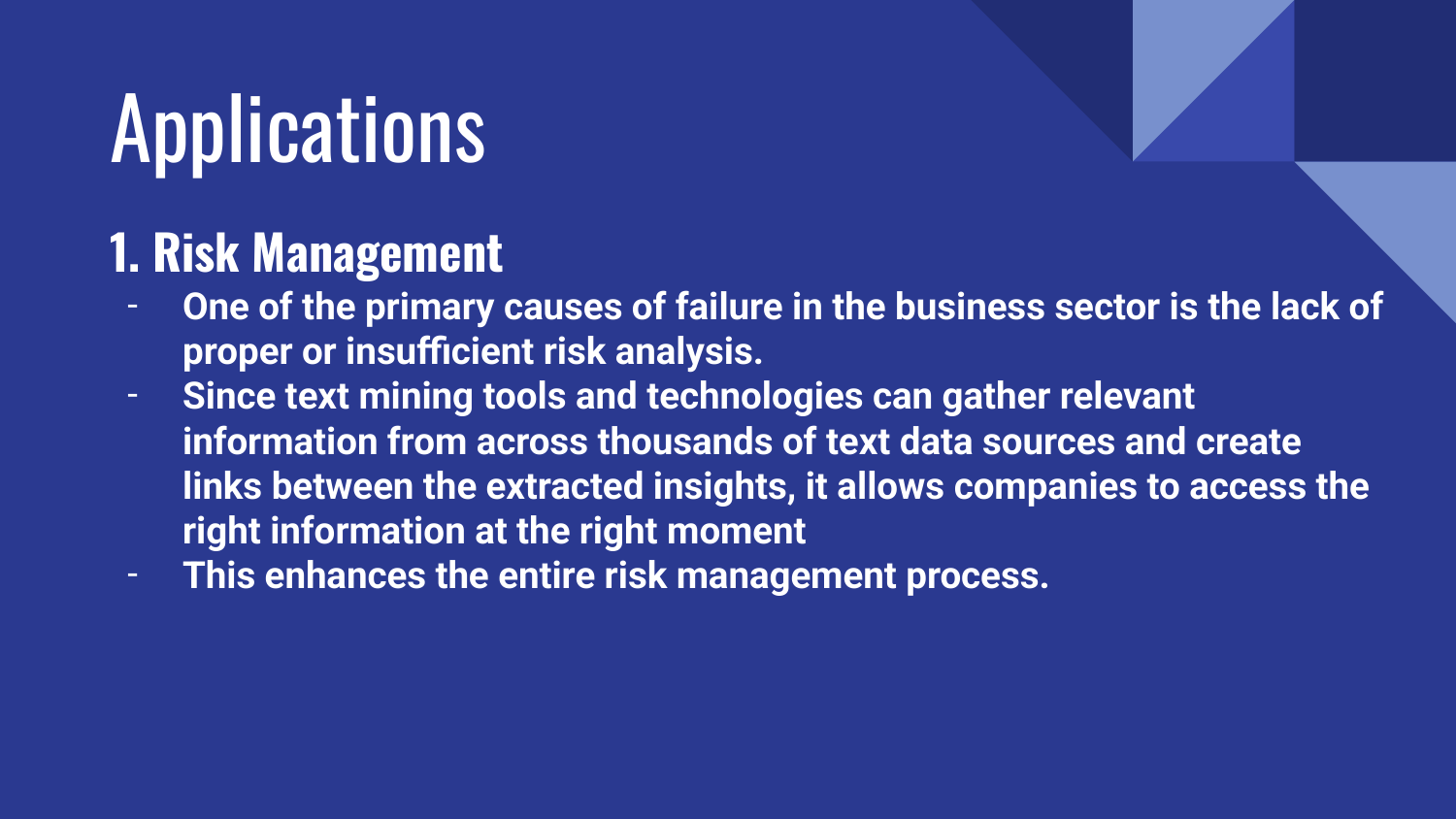

# Applications
1. Risk Management
One of the primary causes of failure in the business sector is the lack of proper or insufficient risk analysis.
Since text mining tools and technologies can gather relevant information from across thousands of text data sources and create links between the extracted insights, it allows companies to access the right information at the right moment
This enhances the entire risk management process.